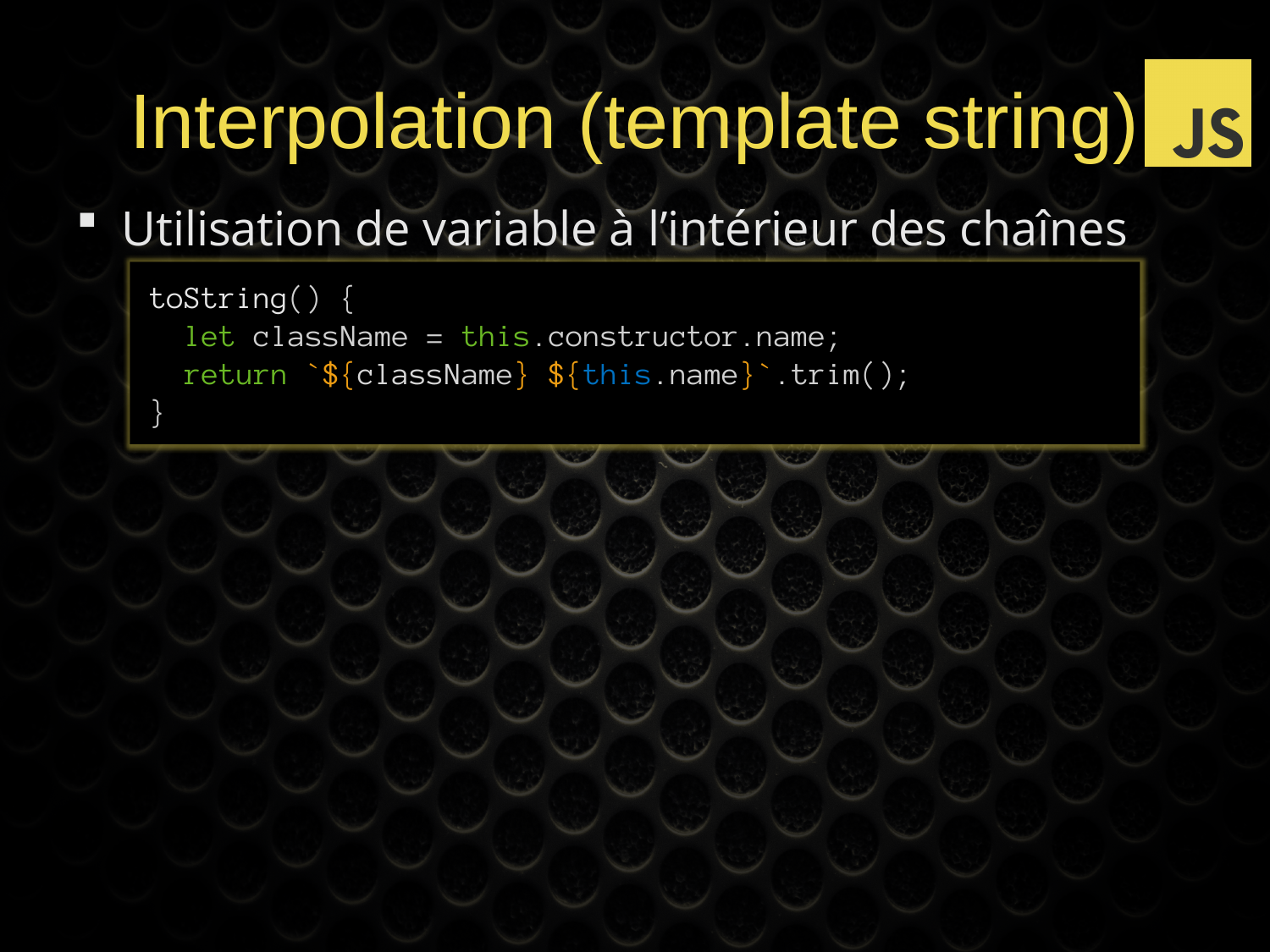

# Interpolation (template string)
Utilisation de variable à l’intérieur des chaînes

toString() {
  let className = this.constructor.name;
  return `${className} ${this.name}`.trim();
}